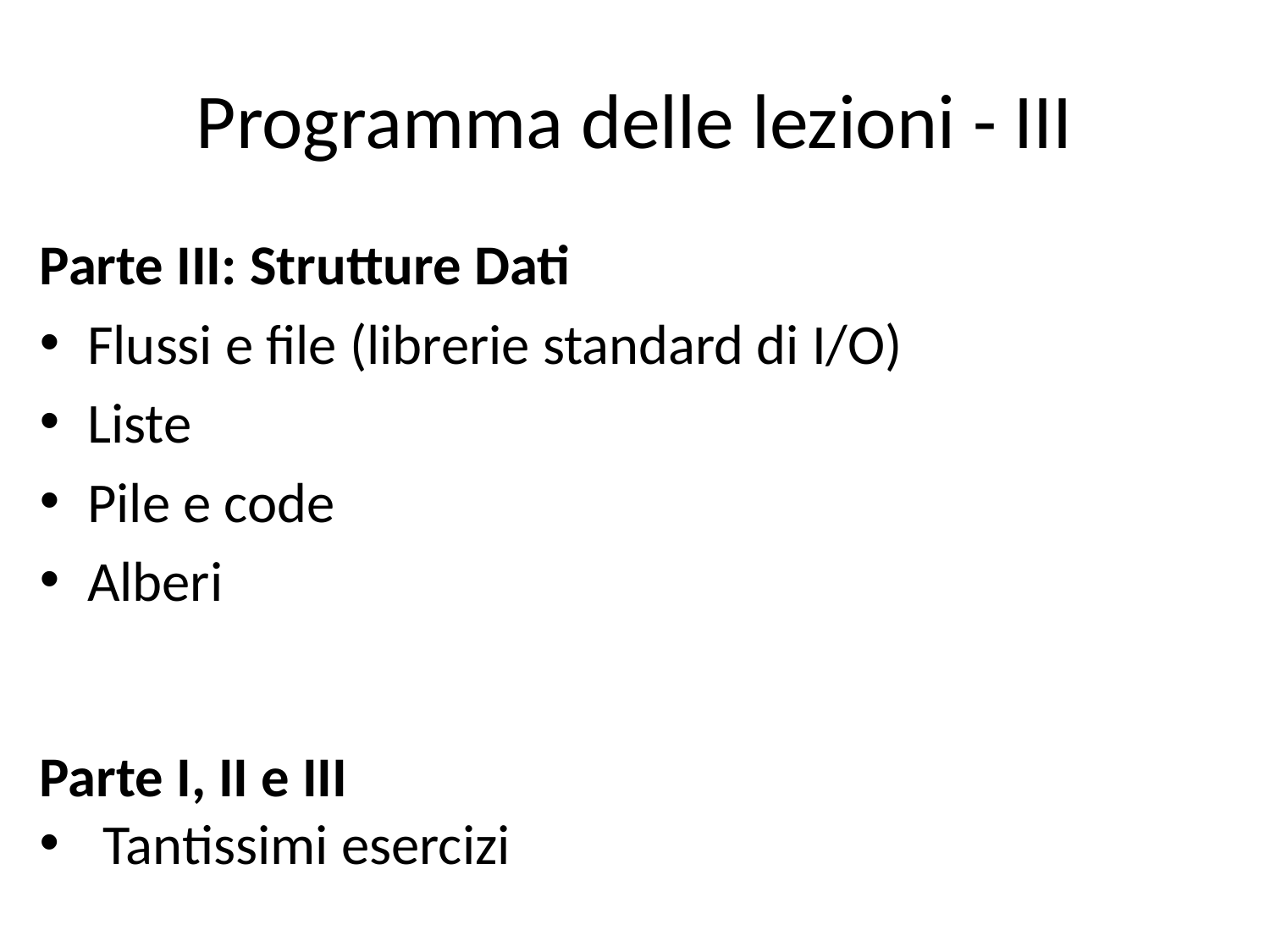

# Programma delle lezioni - III
Parte III: Strutture Dati
Flussi e file (librerie standard di I/O)
Liste
Pile e code
Alberi

Parte I, II e III
Tantissimi esercizi